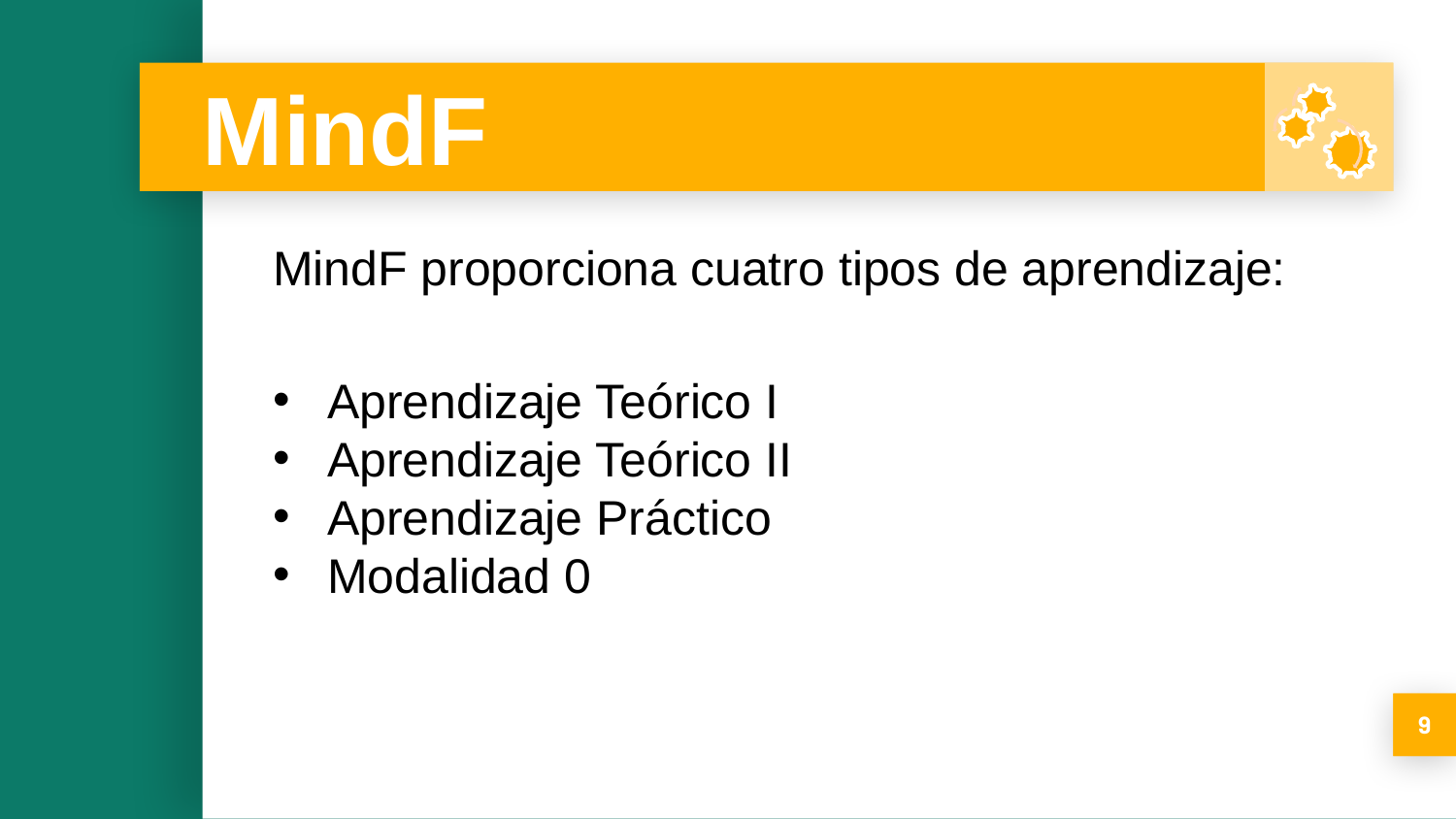

# MindF

MindF proporciona cuatro tipos de aprendizaje:
Aprendizaje Teórico I
Aprendizaje Teórico II
Aprendizaje Práctico
Modalidad 0
9